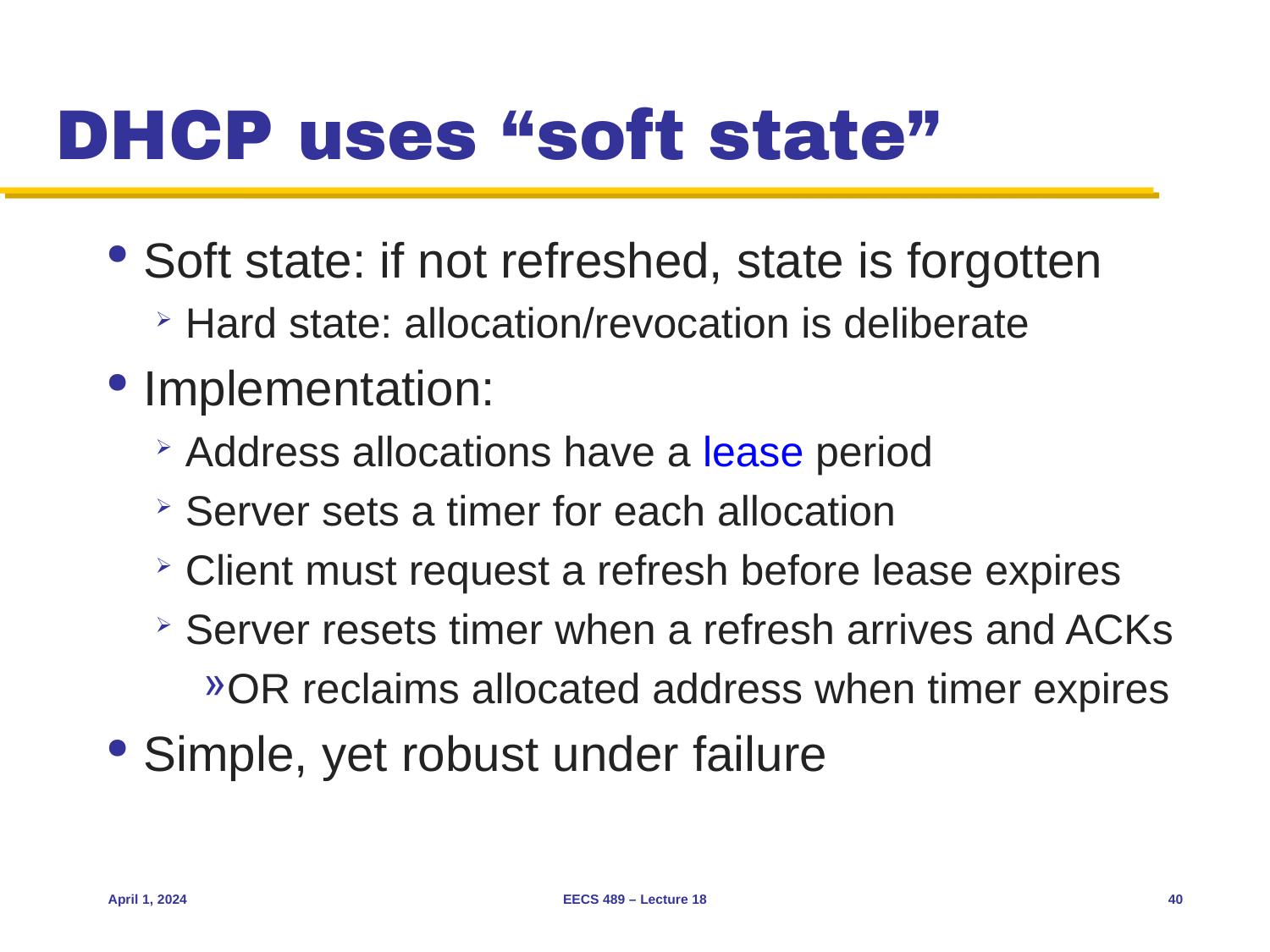

# DHCP uses “soft state”
Soft state: if not refreshed, state is forgotten
Hard state: allocation/revocation is deliberate
Implementation:
Address allocations have a lease period
Server sets a timer for each allocation
Client must request a refresh before lease expires
Server resets timer when a refresh arrives and ACKs
OR reclaims allocated address when timer expires
Simple, yet robust under failure

April 1, 2024
EECS 489 – Lecture 18
40